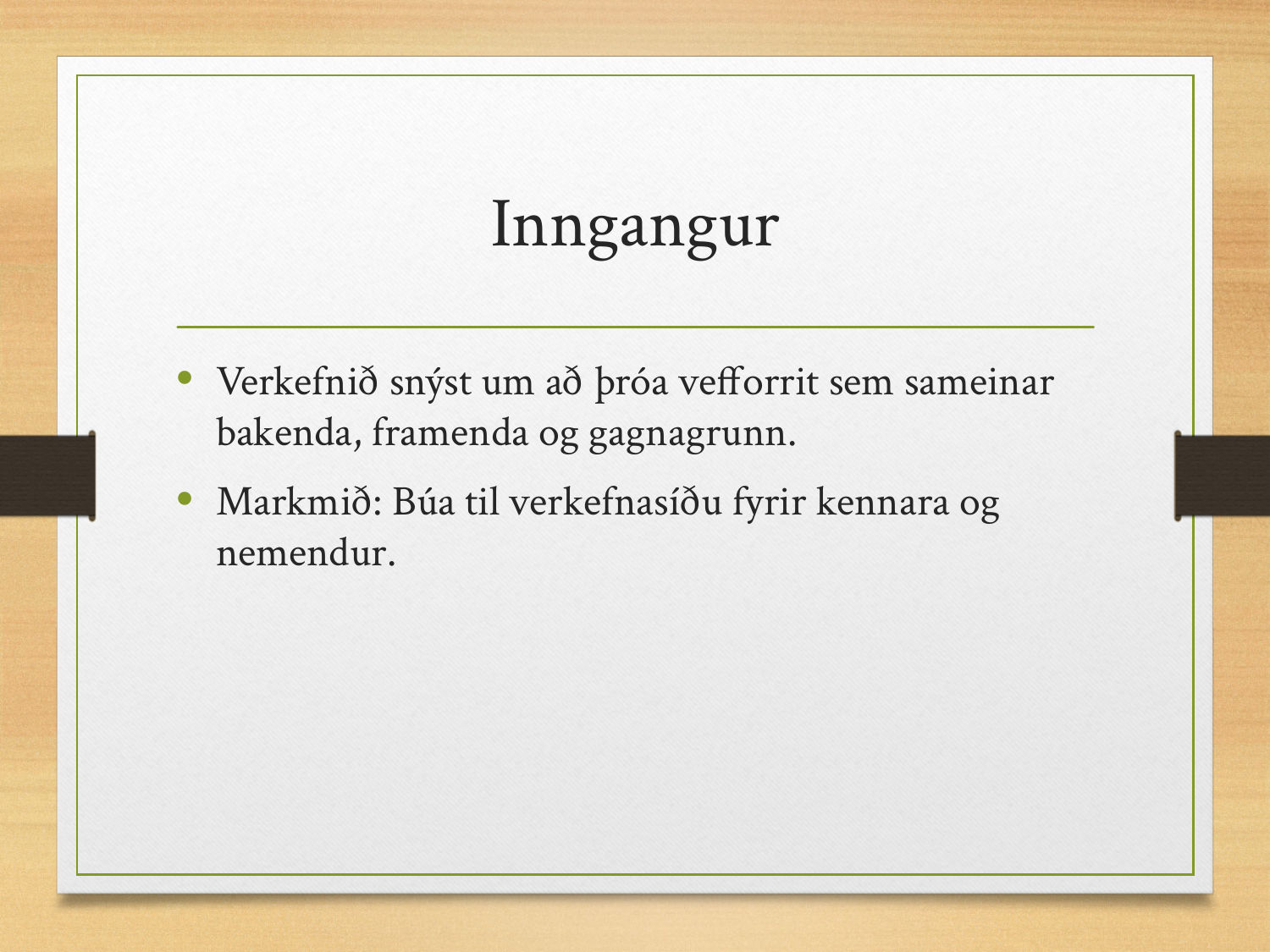

# Inngangur
Verkefnið snýst um að þróa vefforrit sem sameinar bakenda, framenda og gagnagrunn.
Markmið: Búa til verkefnasíðu fyrir kennara og nemendur.